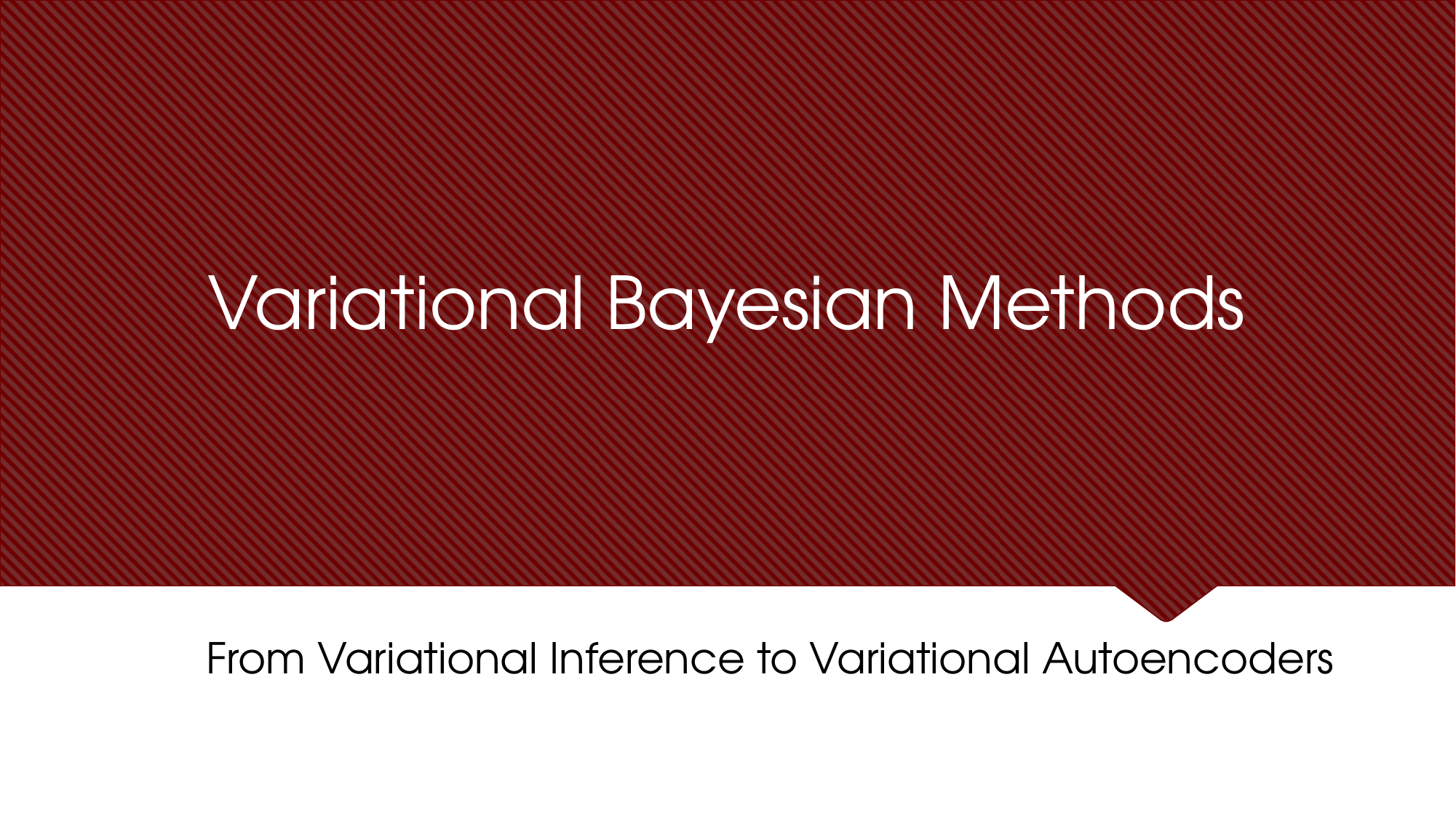

# Variational Bayesian Methods
From Variational Inference to Variational Autoencoders